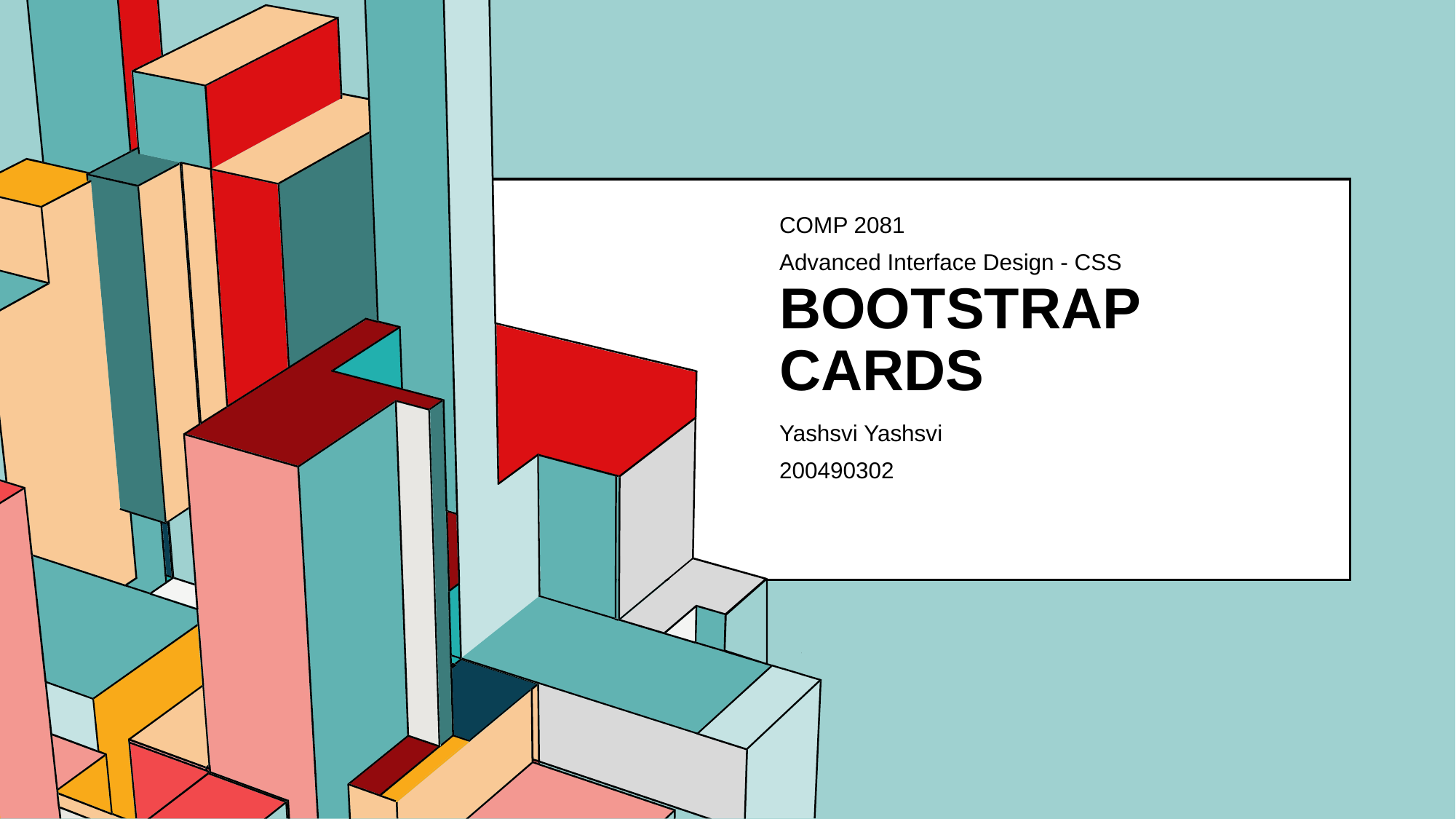

COMP 2081
Advanced Interface Design - CSS
# Bootstrap cards
Yashsvi Yashsvi
200490302